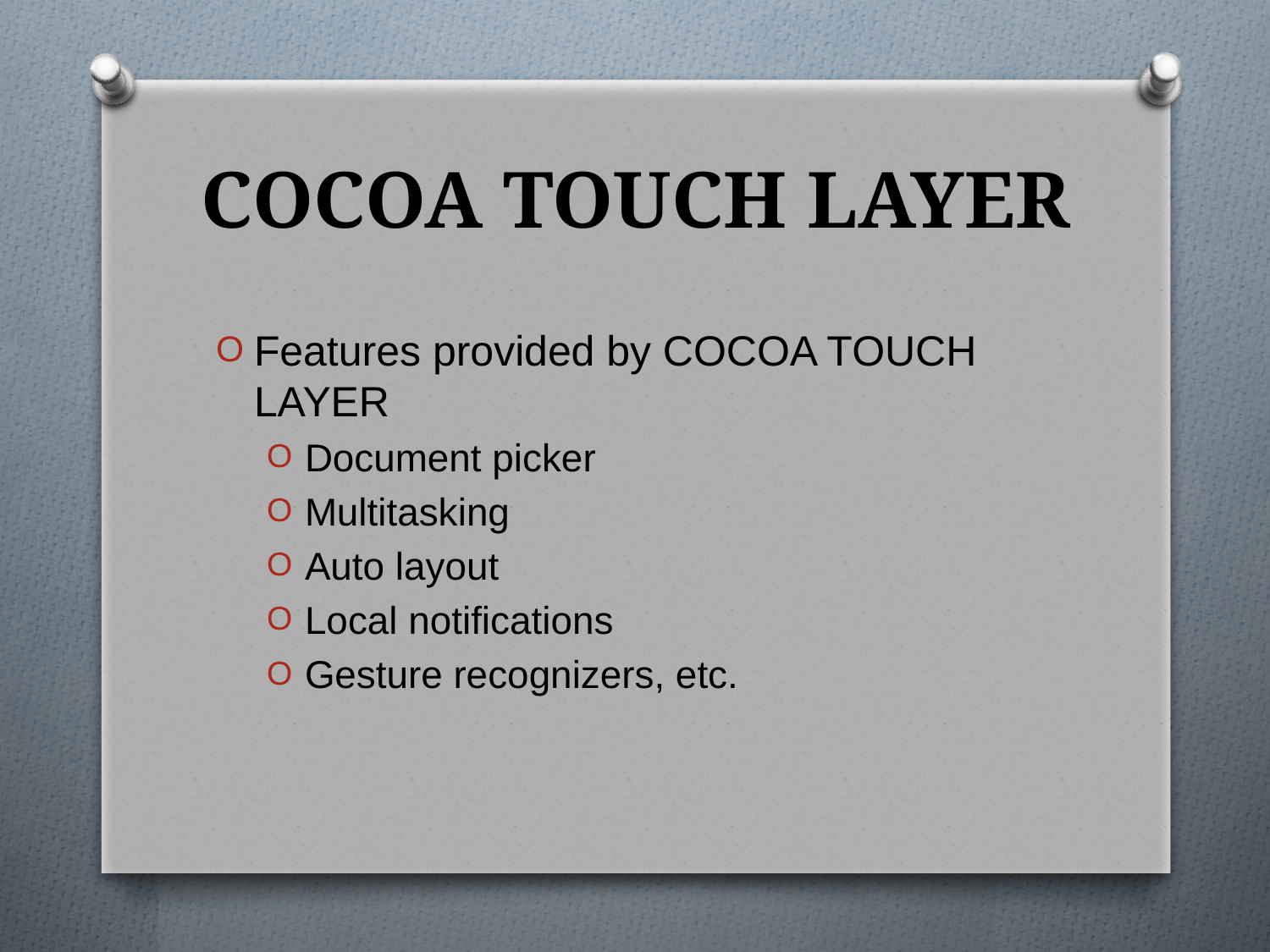

# COCOA TOUCH LAYER
Features provided by COCOA TOUCH LAYER
Document picker
Multitasking
Auto layout
Local notifications
Gesture recognizers, etc.